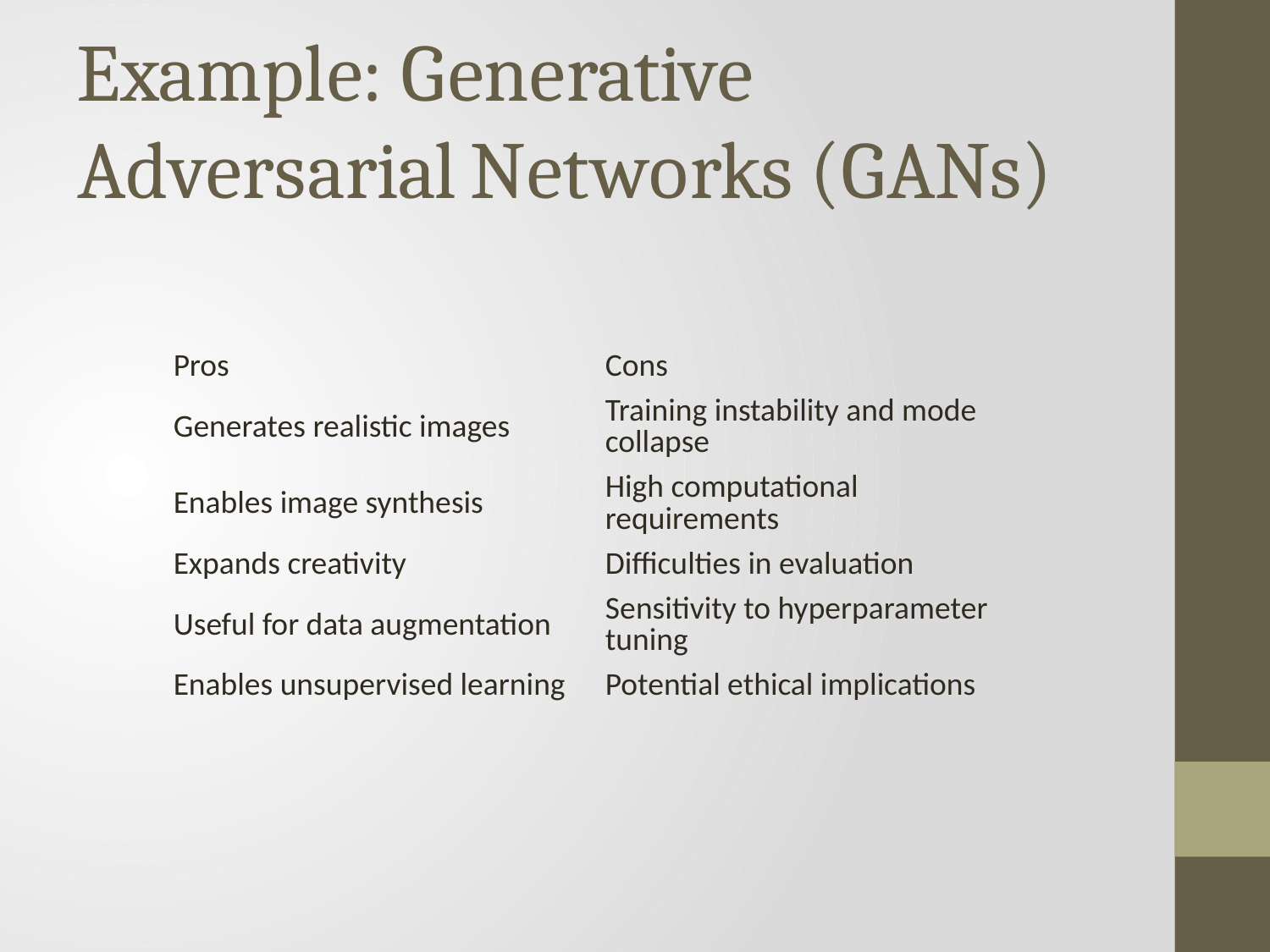

# Example: Generative Adversarial Networks (GANs)
| Pros | Cons |
| --- | --- |
| Generates realistic images | Training instability and mode collapse |
| Enables image synthesis | High computational requirements |
| Expands creativity | Difficulties in evaluation |
| Useful for data augmentation | Sensitivity to hyperparameter tuning |
| Enables unsupervised learning | Potential ethical implications |